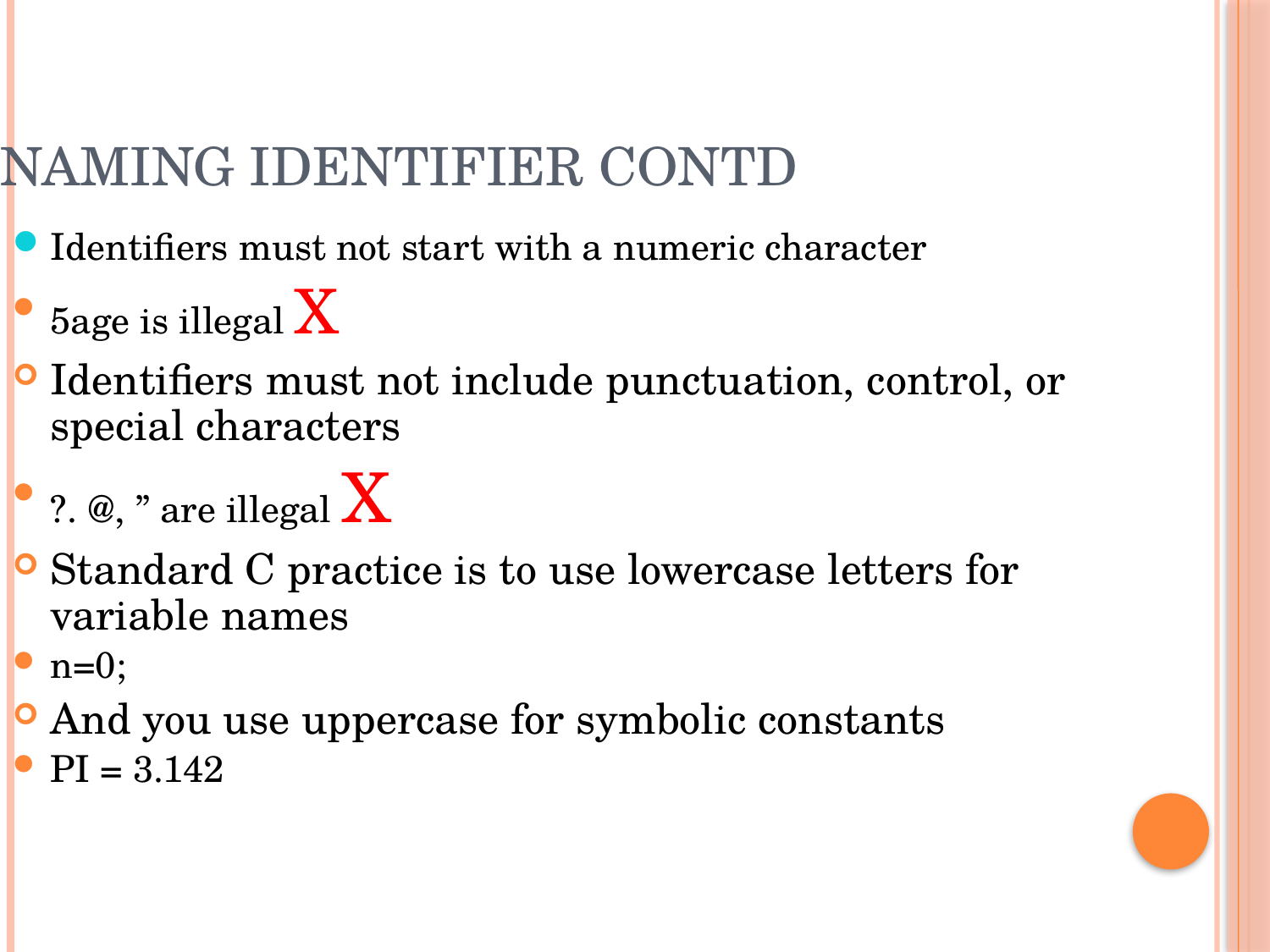

Naming Identifier contd
Identifiers must not start with a numeric character
5age is illegal X
Identifiers must not include punctuation, control, or special characters
?. @, ” are illegal X
Standard C practice is to use lowercase letters for variable names
n=0;
And you use uppercase for symbolic constants
PI = 3.142